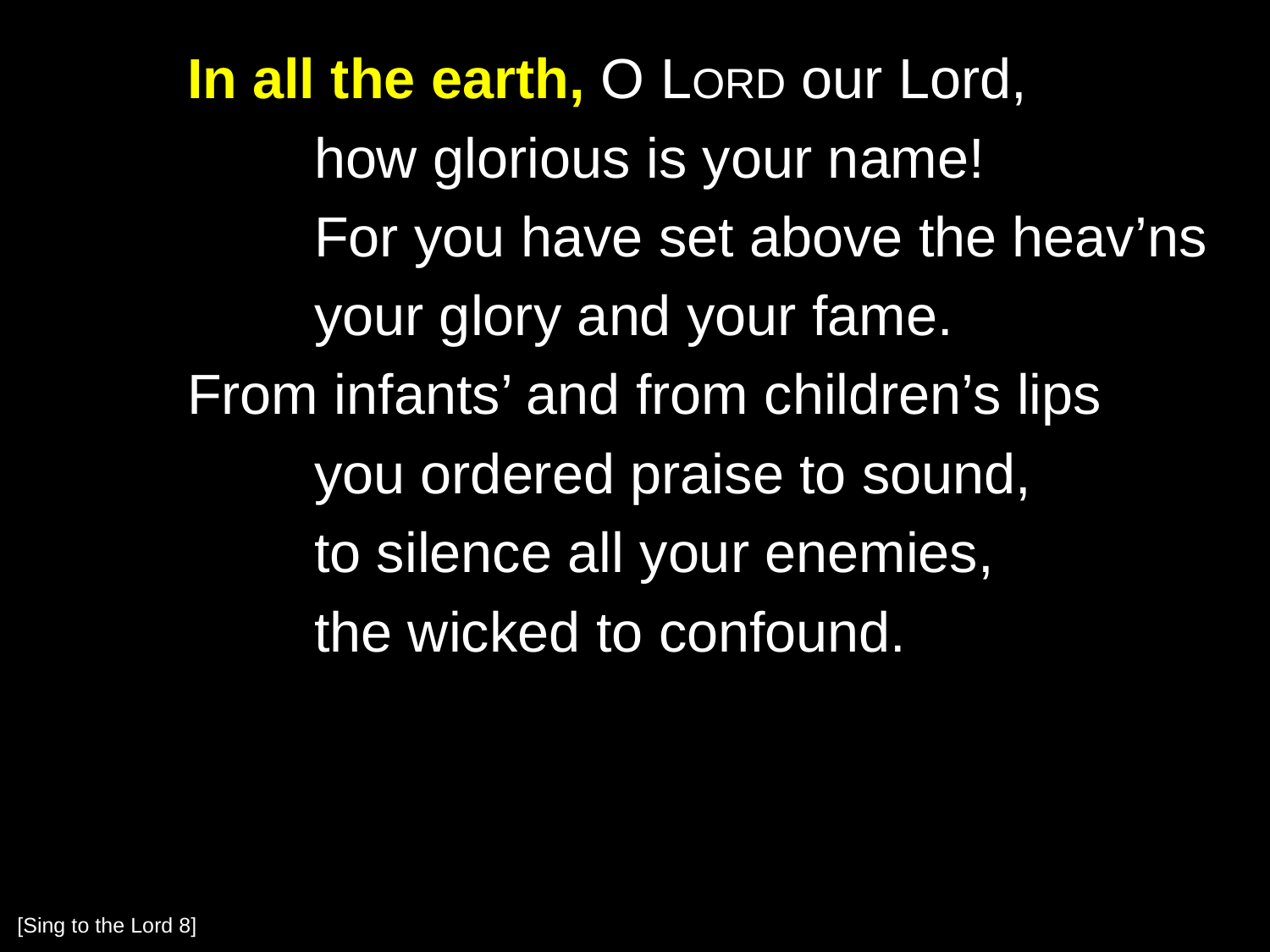

In all the earth, O Lord our Lord,
		how glorious is your name!
		For you have set above the heav’ns
		your glory and your fame.
	From infants’ and from children’s lips
		you ordered praise to sound,
		to silence all your enemies,
		the wicked to confound.
[Sing to the Lord 8]